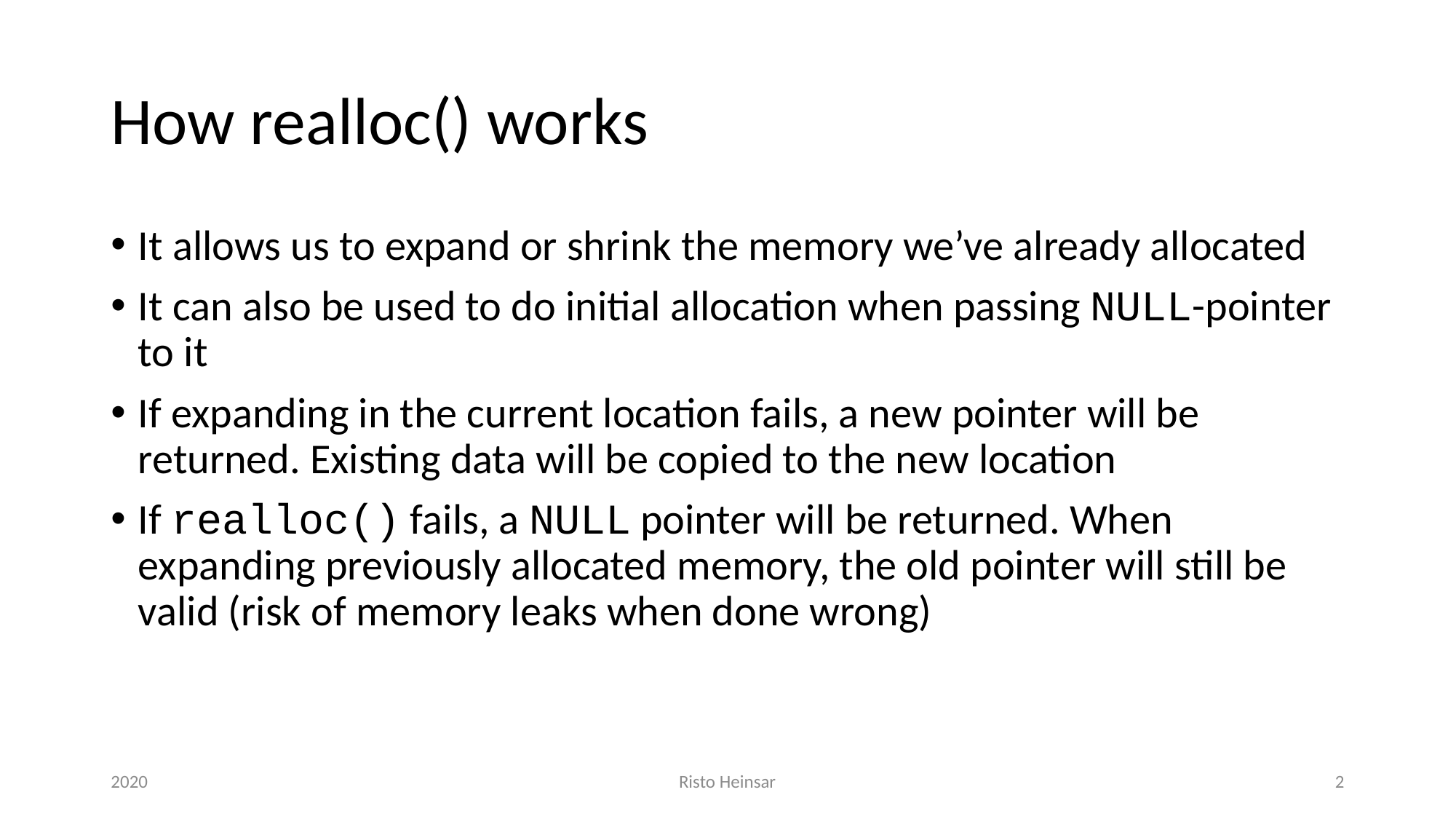

# How realloc() works
It allows us to expand or shrink the memory we’ve already allocated
It can also be used to do initial allocation when passing NULL-pointer to it
If expanding in the current location fails, a new pointer will be returned. Existing data will be copied to the new location
If realloc() fails, a NULL pointer will be returned. When expanding previously allocated memory, the old pointer will still be valid (risk of memory leaks when done wrong)

2020
Risto Heinsar
2